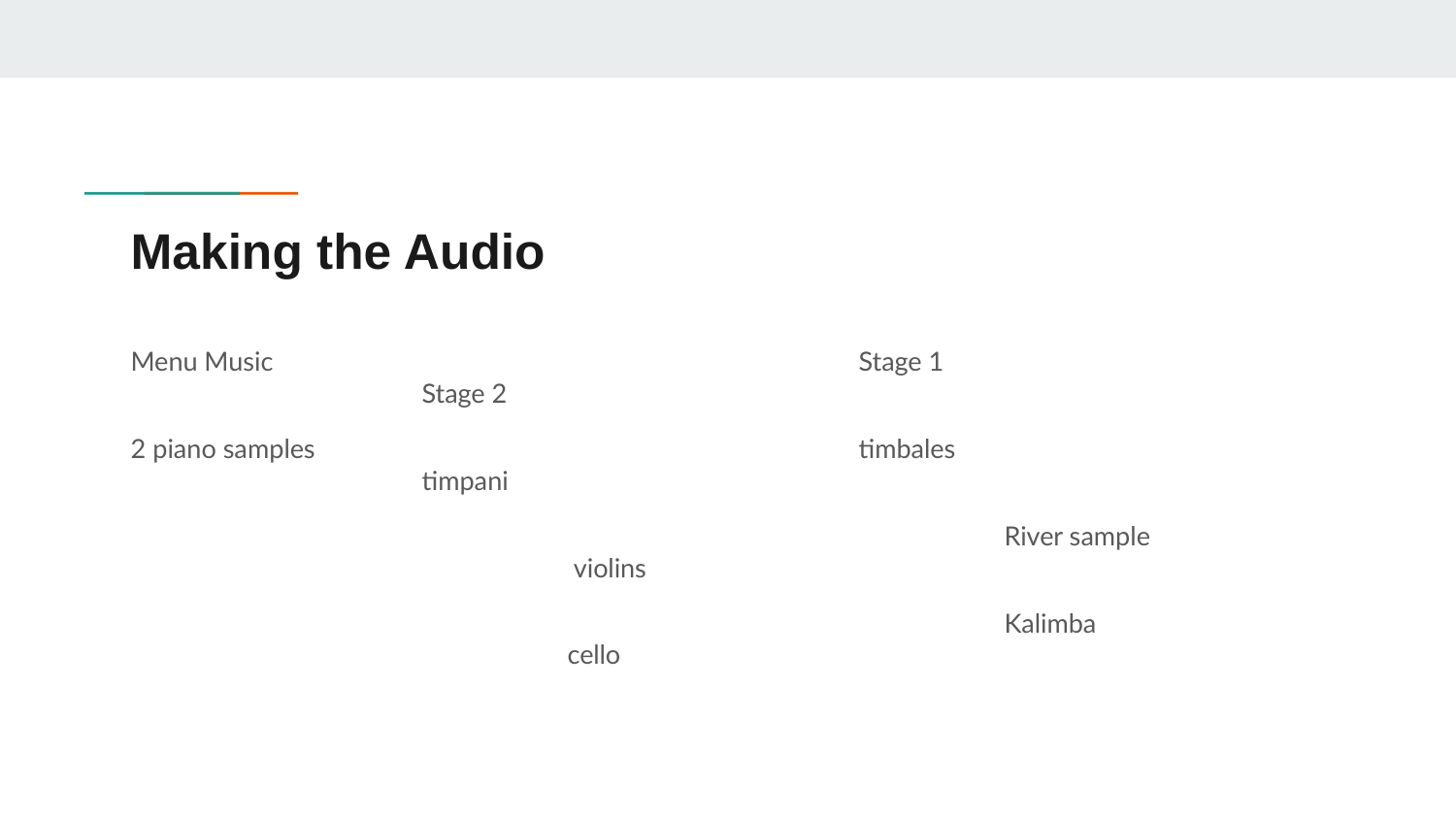

# Making the Audio
Menu Music 				Stage 1					Stage 2
2 piano samples				timbales					timpani
						River sample				 violins
						Kalimba					cello